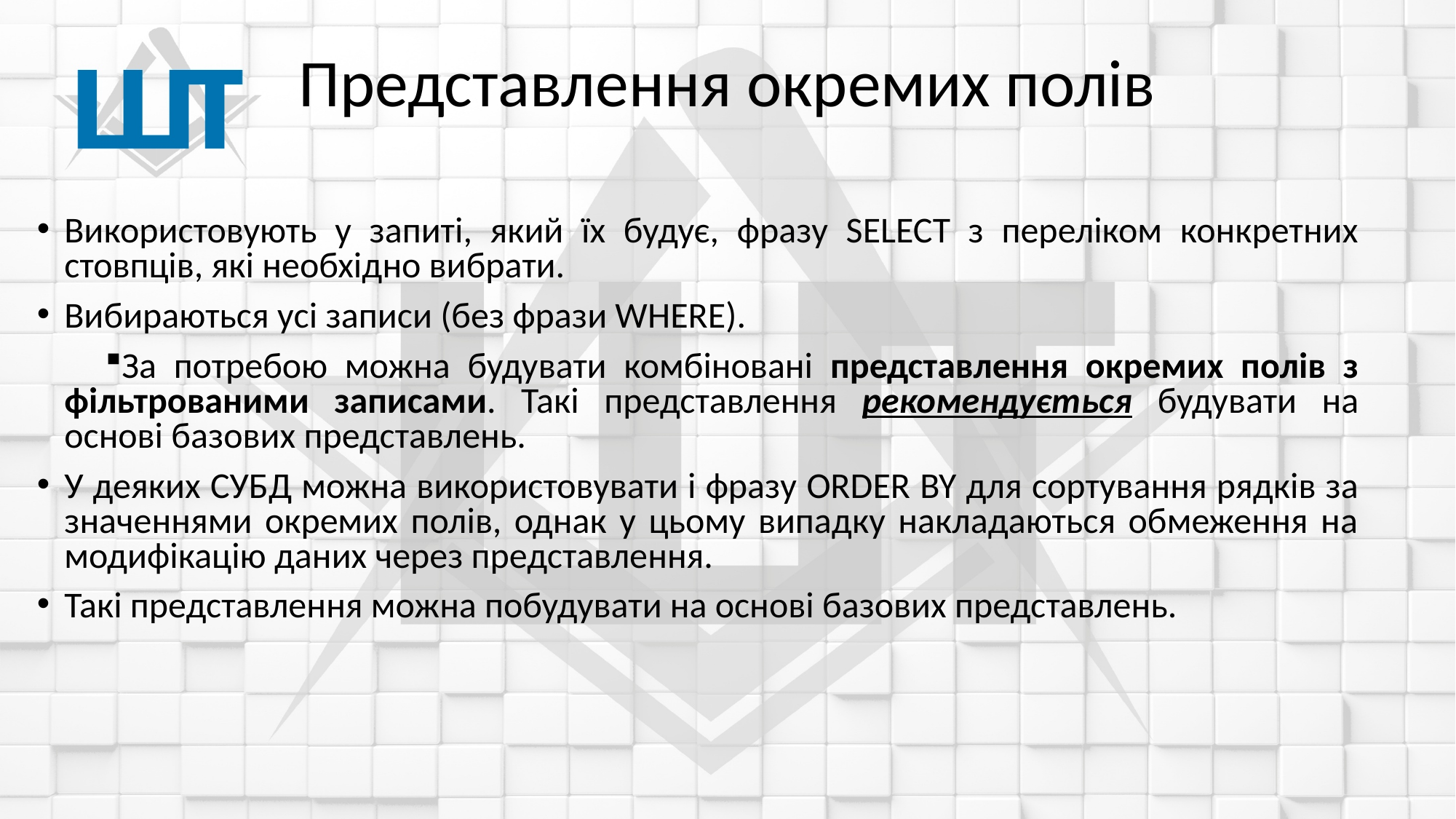

# Представлення окремих полів
Використовують у запиті, який їх будує, фразу SELECT з переліком конкретних стовпців, які необхідно вибрати.
Вибираються усі записи (без фрази WHERE).
За потребою можна будувати комбіновані представлення окремих полів з фільтрованими записами. Такі представлення рекомендується будувати на основі базових представлень.
У деяких СУБД можна використовувати і фразу ORDER BY для сортування рядків за значеннями окремих полів, однак у цьому випадку накладаються обмеження на модифікацію даних через представлення.
Такі представлення можна побудувати на основі базових представлень.